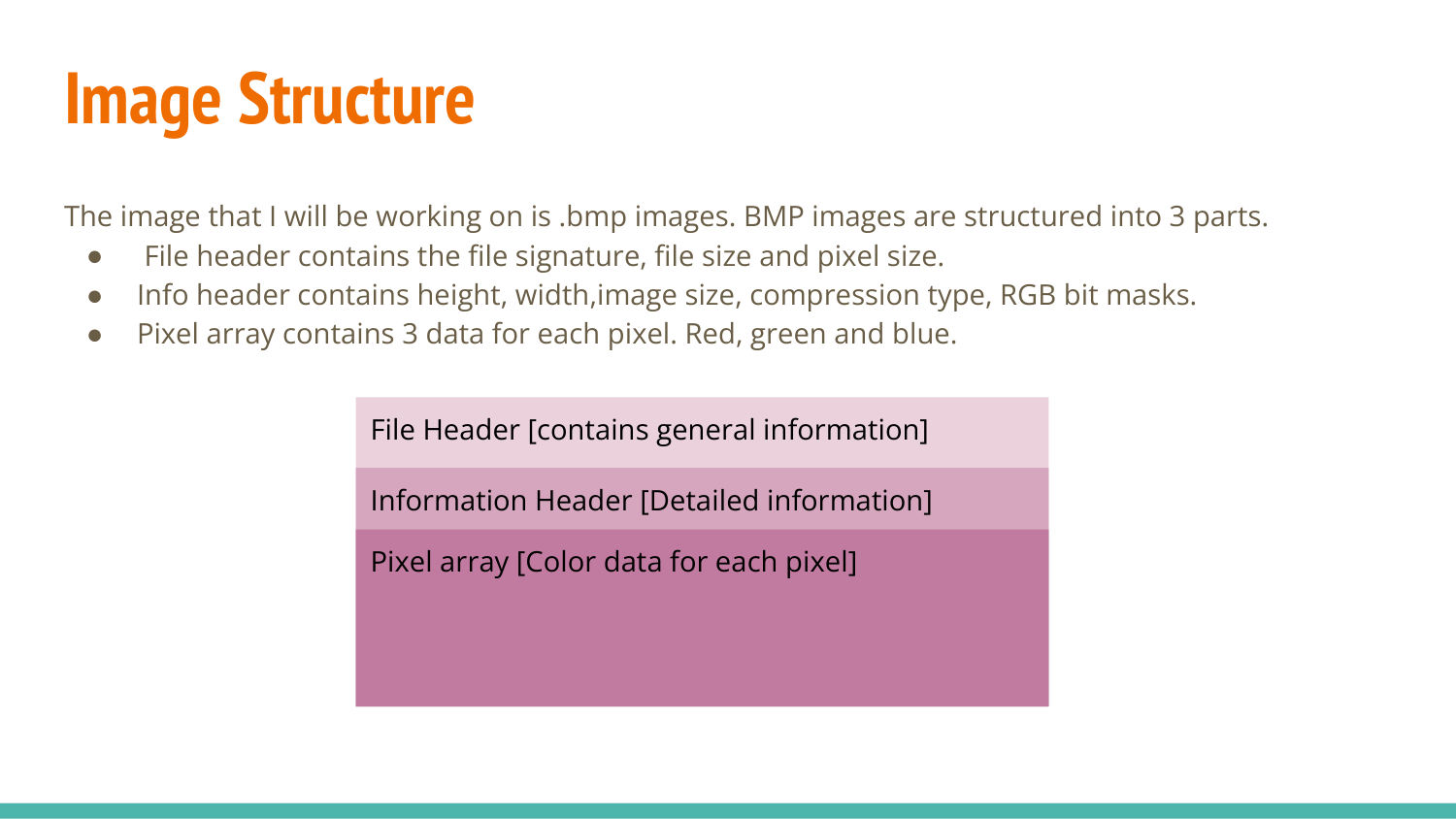

# Image Structure
The image that I will be working on is .bmp images. BMP images are structured into 3 parts.
 File header contains the file signature, file size and pixel size.
Info header contains height, width,image size, compression type, RGB bit masks.
Pixel array contains 3 data for each pixel. Red, green and blue.
File Header [contains general information]
Information Header [Detailed information]
Pixel array [Color data for each pixel]